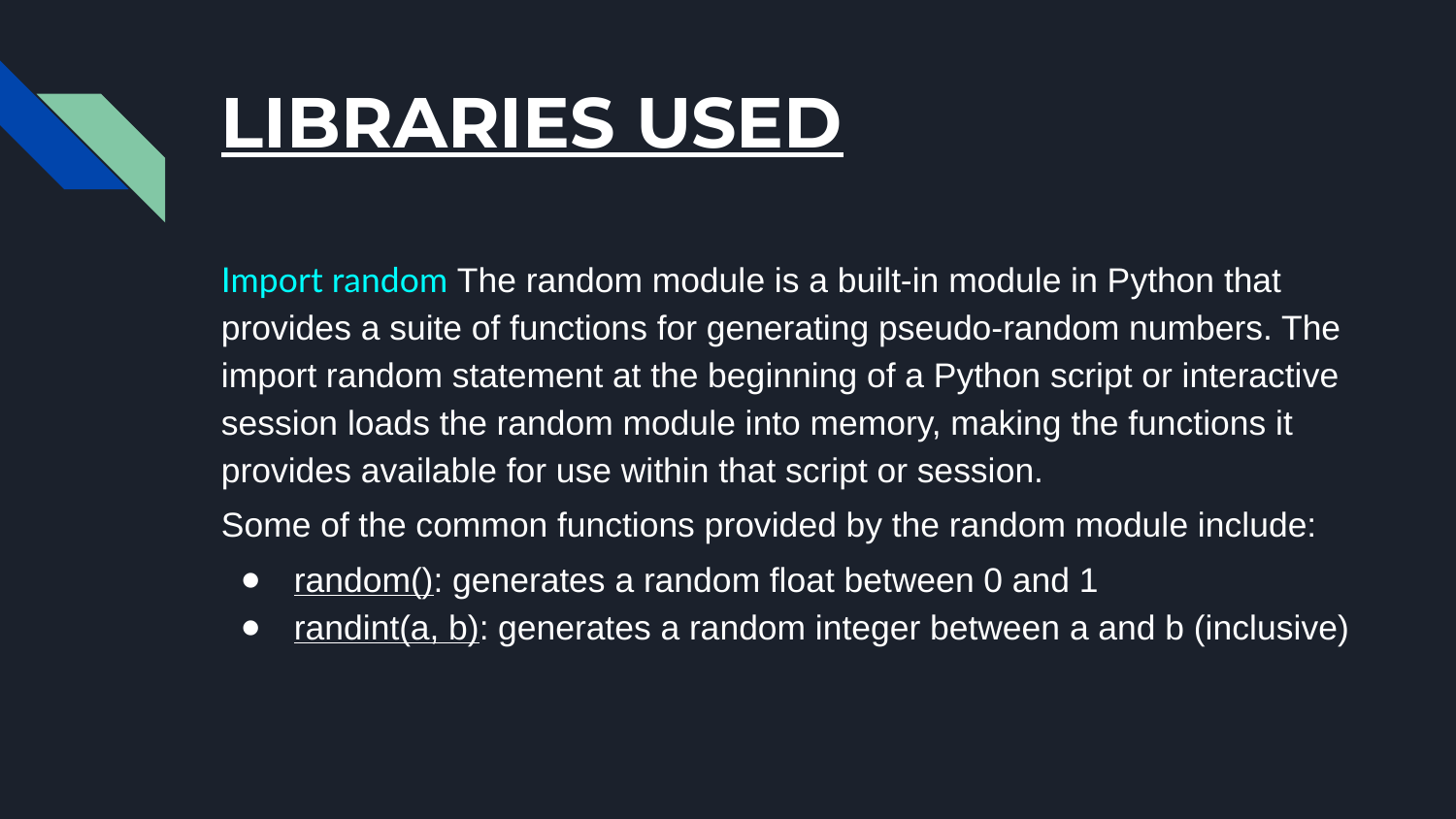

# LIBRARIES USED
Import random The random module is a built-in module in Python that provides a suite of functions for generating pseudo-random numbers. The import random statement at the beginning of a Python script or interactive session loads the random module into memory, making the functions it provides available for use within that script or session.
Some of the common functions provided by the random module include:
random(): generates a random float between 0 and 1
randint(a, b): generates a random integer between a and b (inclusive)